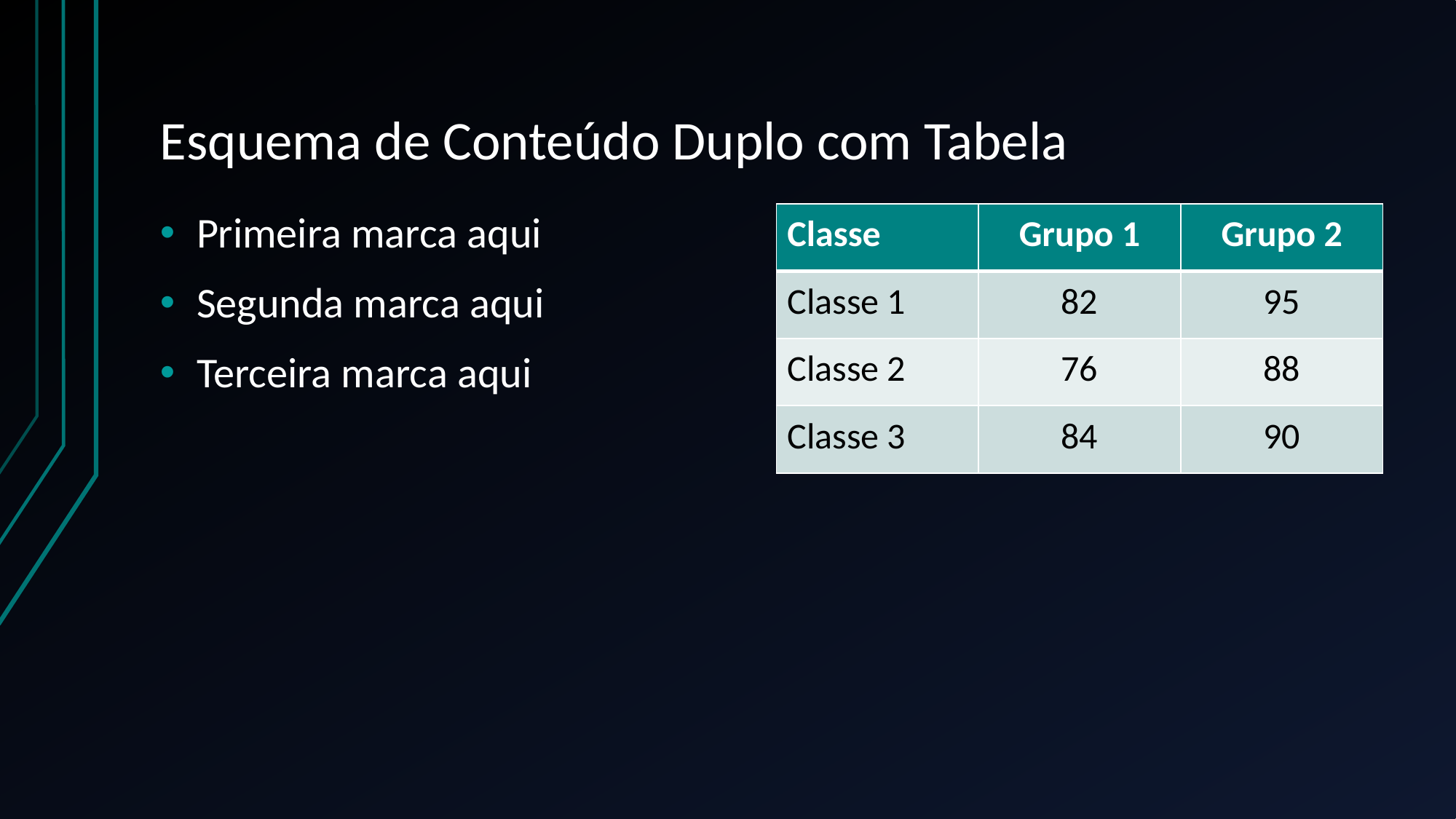

# Esquema de Conteúdo Duplo com Tabela
| Classe | Grupo 1 | Grupo 2 |
| --- | --- | --- |
| Classe 1 | 82 | 95 |
| Classe 2 | 76 | 88 |
| Classe 3 | 84 | 90 |
Primeira marca aqui
Segunda marca aqui
Terceira marca aqui